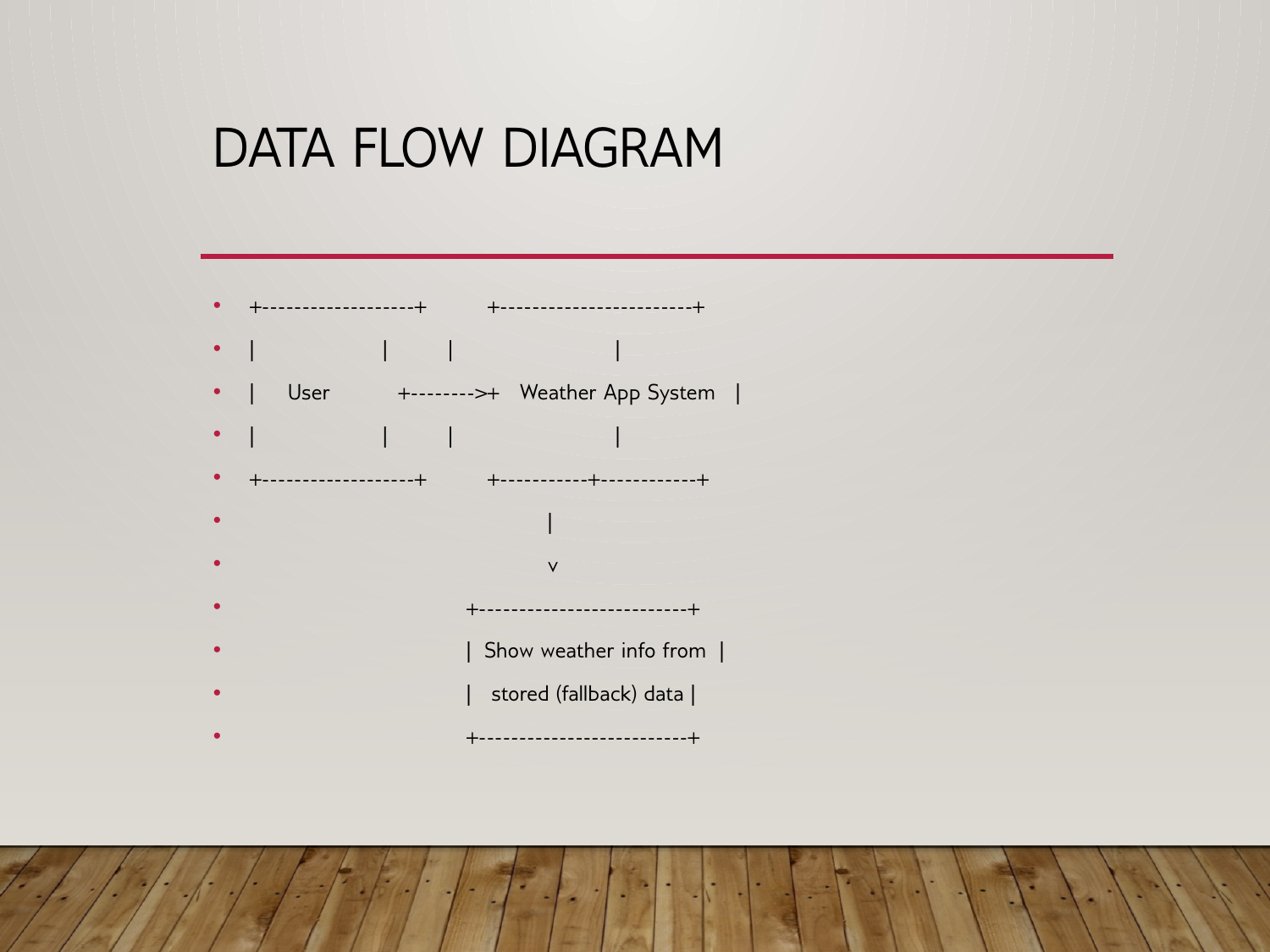

# Data flow diagram
+-------------------+         +------------------------+
|                   |         |                        |
|     User          +-------->+   Weather App System   |
|                   |         |                        |
+-------------------+         +-----------+------------+
                                            |
                                            v
                                +--------------------------+
                                |  Show weather info from  |
                                |   stored (fallback) data |
                                +--------------------------+